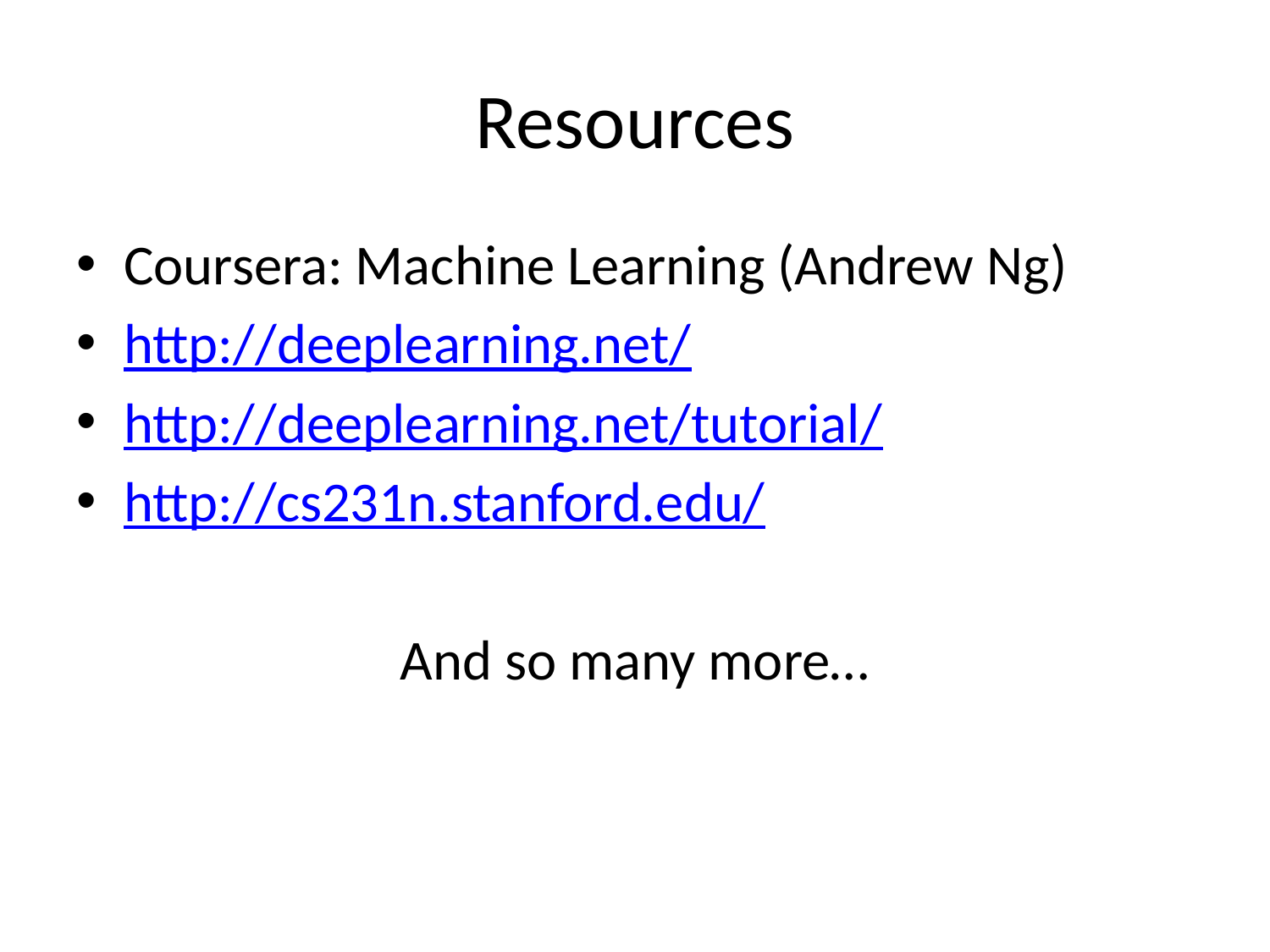

# Resources
Coursera: Machine Learning (Andrew Ng)
http://deeplearning.net/
http://deeplearning.net/tutorial/
http://cs231n.stanford.edu/

And so many more…